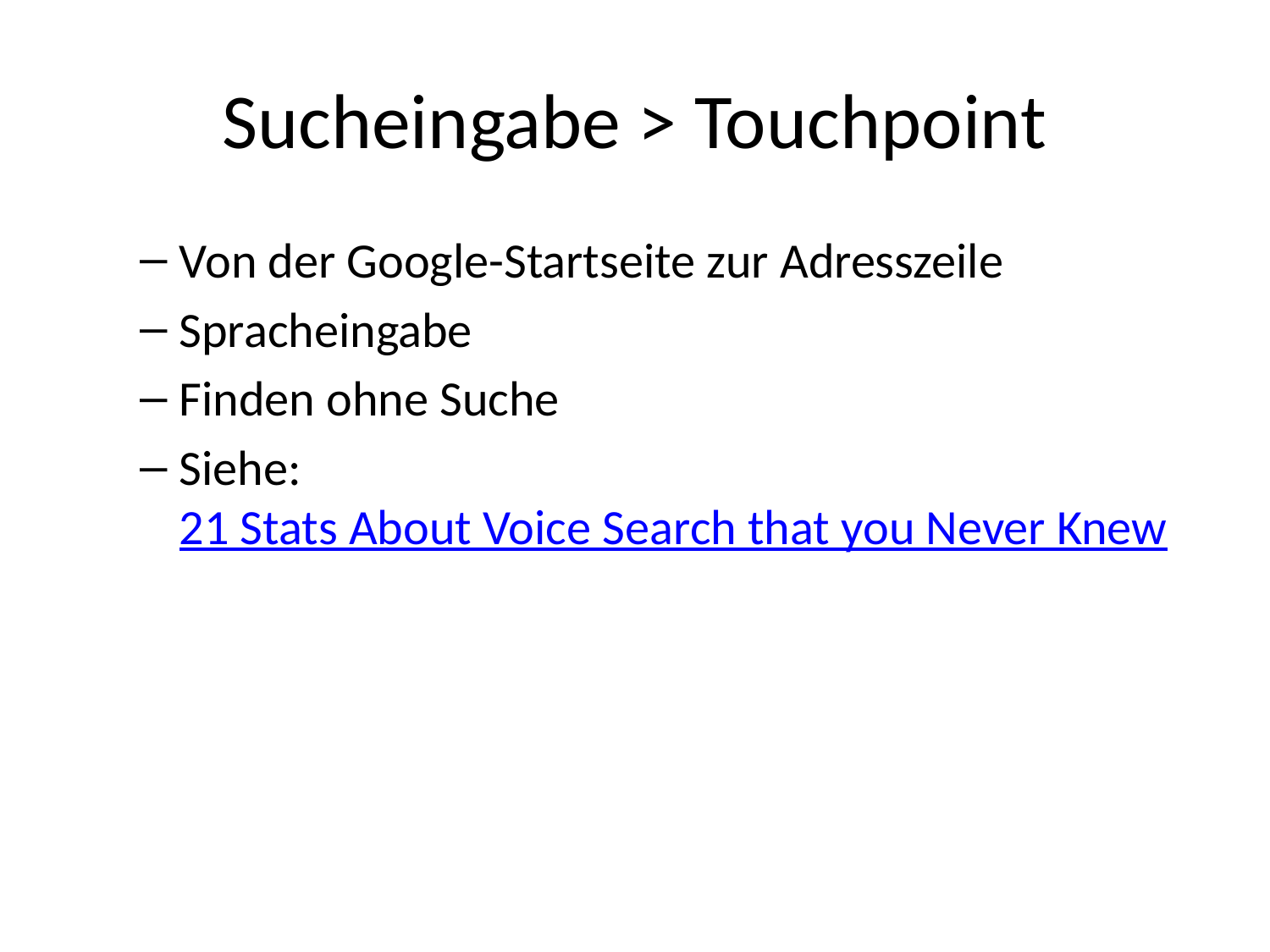

# Sucheingabe > Touchpoint
Von der Google-Startseite zur Adresszeile
Spracheingabe
Finden ohne Suche
Siehe: 21 Stats About Voice Search that you Never Knew